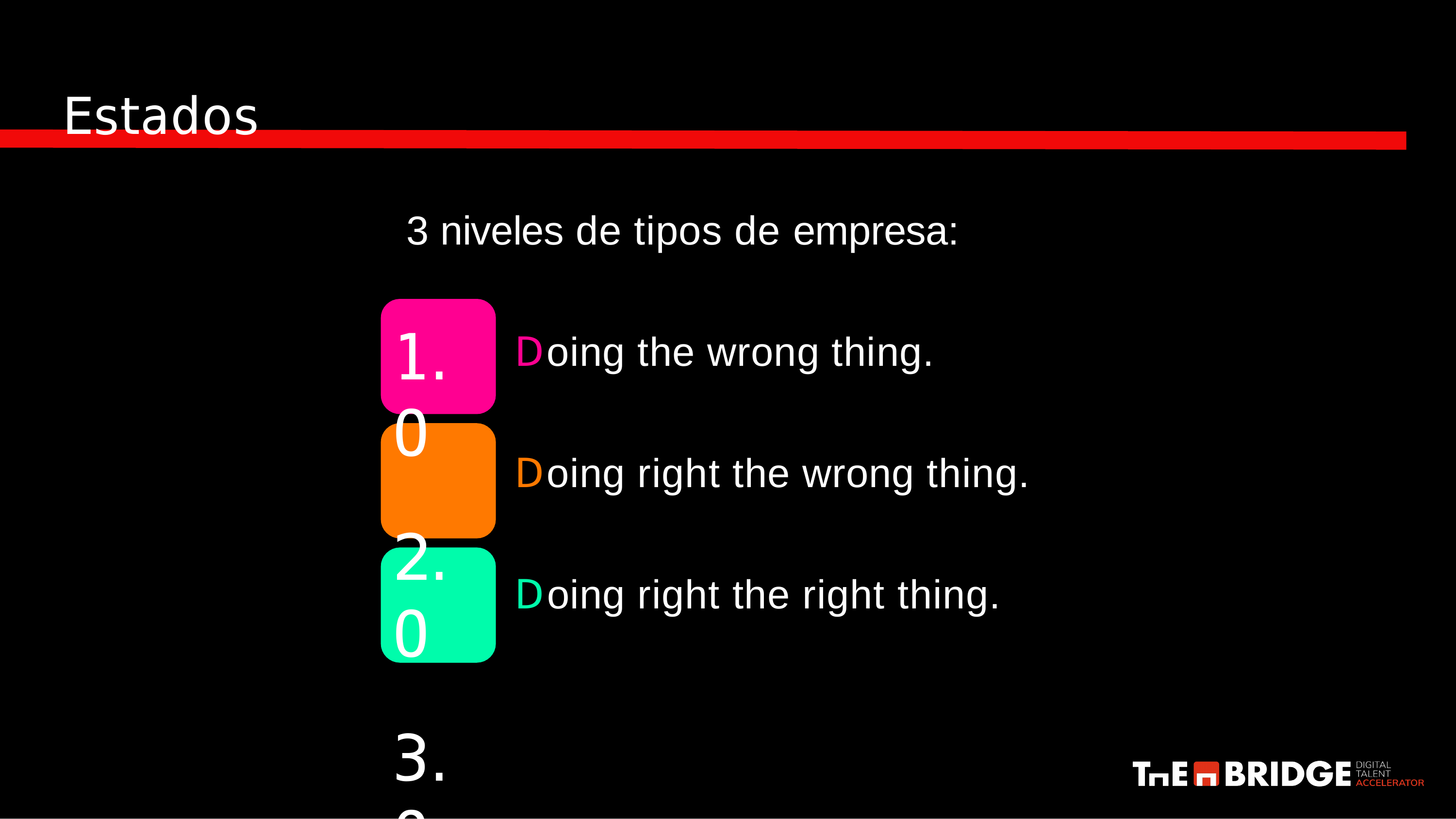

# Estados
3 niveles de tipos de empresa:

1.0
2.0
3.0
Doing the wrong thing.

Doing right the wrong thing.

Doing right the right thing.